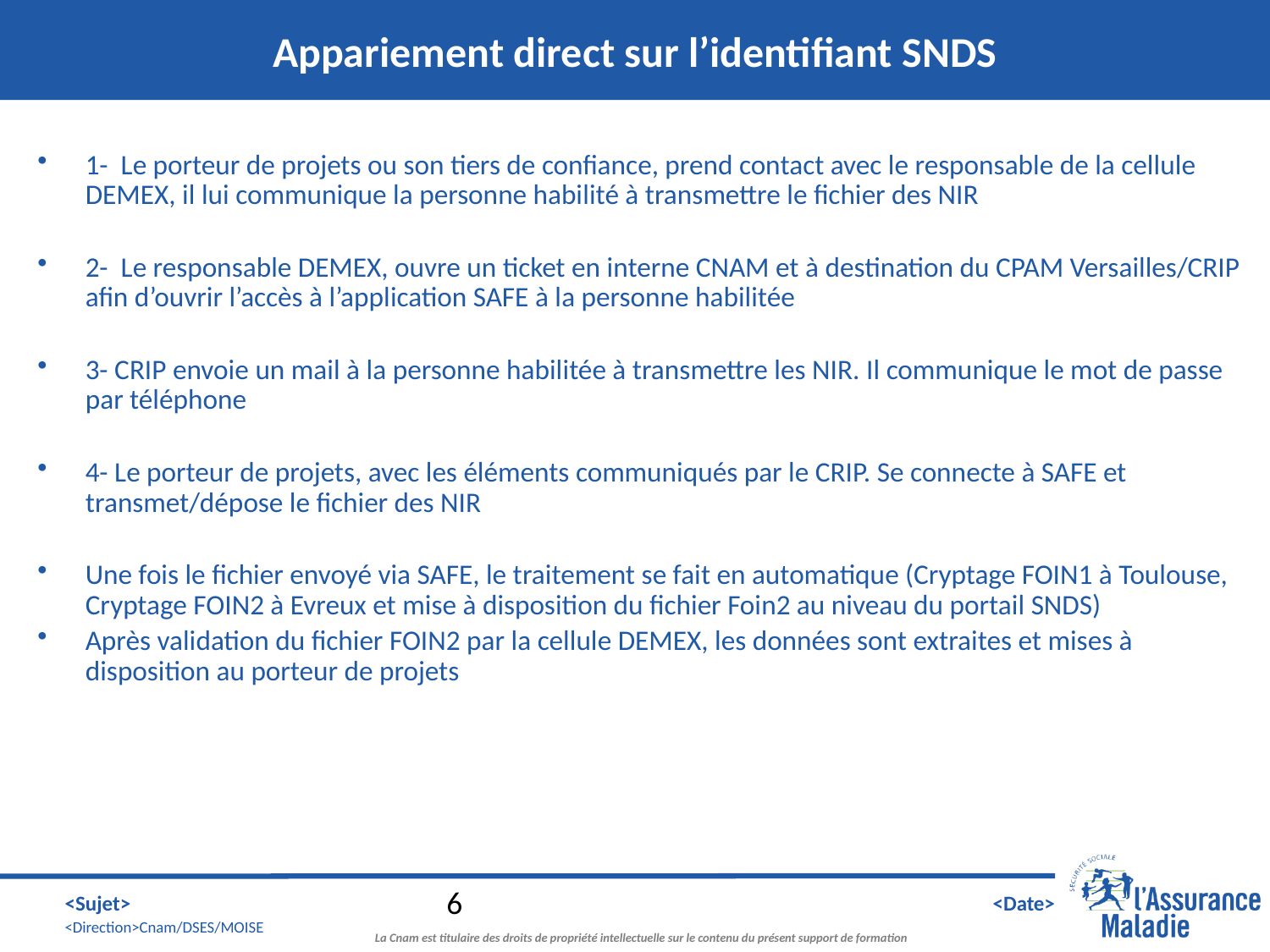

# Appariement direct sur l’identifiant SNDS

1-  Le porteur de projets ou son tiers de confiance, prend contact avec le responsable de la cellule DEMEX, il lui communique la personne habilité à transmettre le fichier des NIR

2-  Le responsable DEMEX, ouvre un ticket en interne CNAM et à destination du CPAM Versailles/CRIP afin d’ouvrir l’accès à l’application SAFE à la personne habilitée

3- CRIP envoie un mail à la personne habilitée à transmettre les NIR. Il communique le mot de passe par téléphone

4- Le porteur de projets, avec les éléments communiqués par le CRIP. Se connecte à SAFE et transmet/dépose le fichier des NIR

Une fois le fichier envoyé via SAFE, le traitement se fait en automatique (Cryptage FOIN1 à Toulouse, Cryptage FOIN2 à Evreux et mise à disposition du fichier Foin2 au niveau du portail SNDS)
Après validation du fichier FOIN2 par la cellule DEMEX, les données sont extraites et mises à disposition au porteur de projets

6